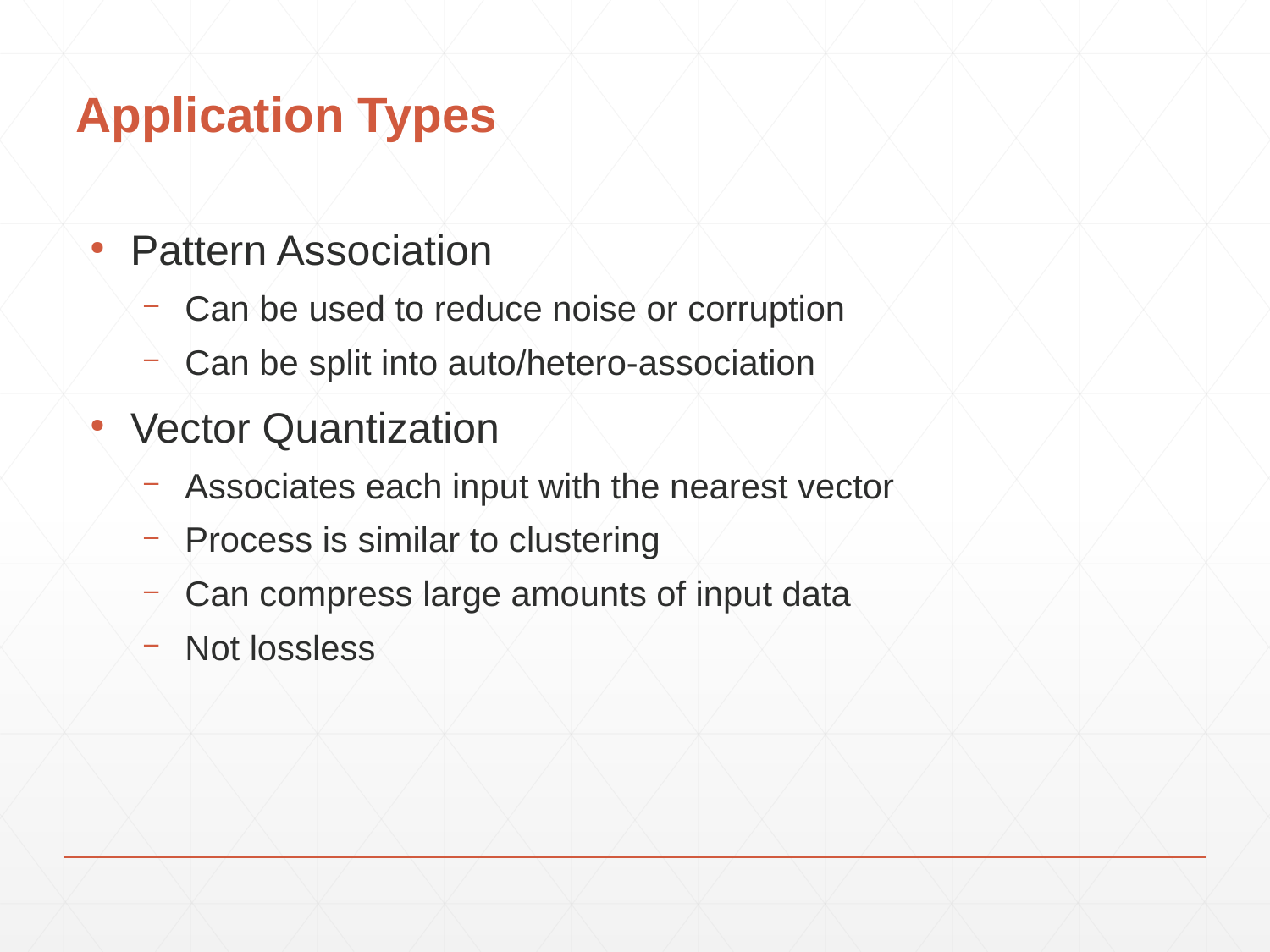

# Application Types
Pattern Association
Can be used to reduce noise or corruption
Can be split into auto/hetero-association
Vector Quantization
Associates each input with the nearest vector
Process is similar to clustering
Can compress large amounts of input data
Not lossless